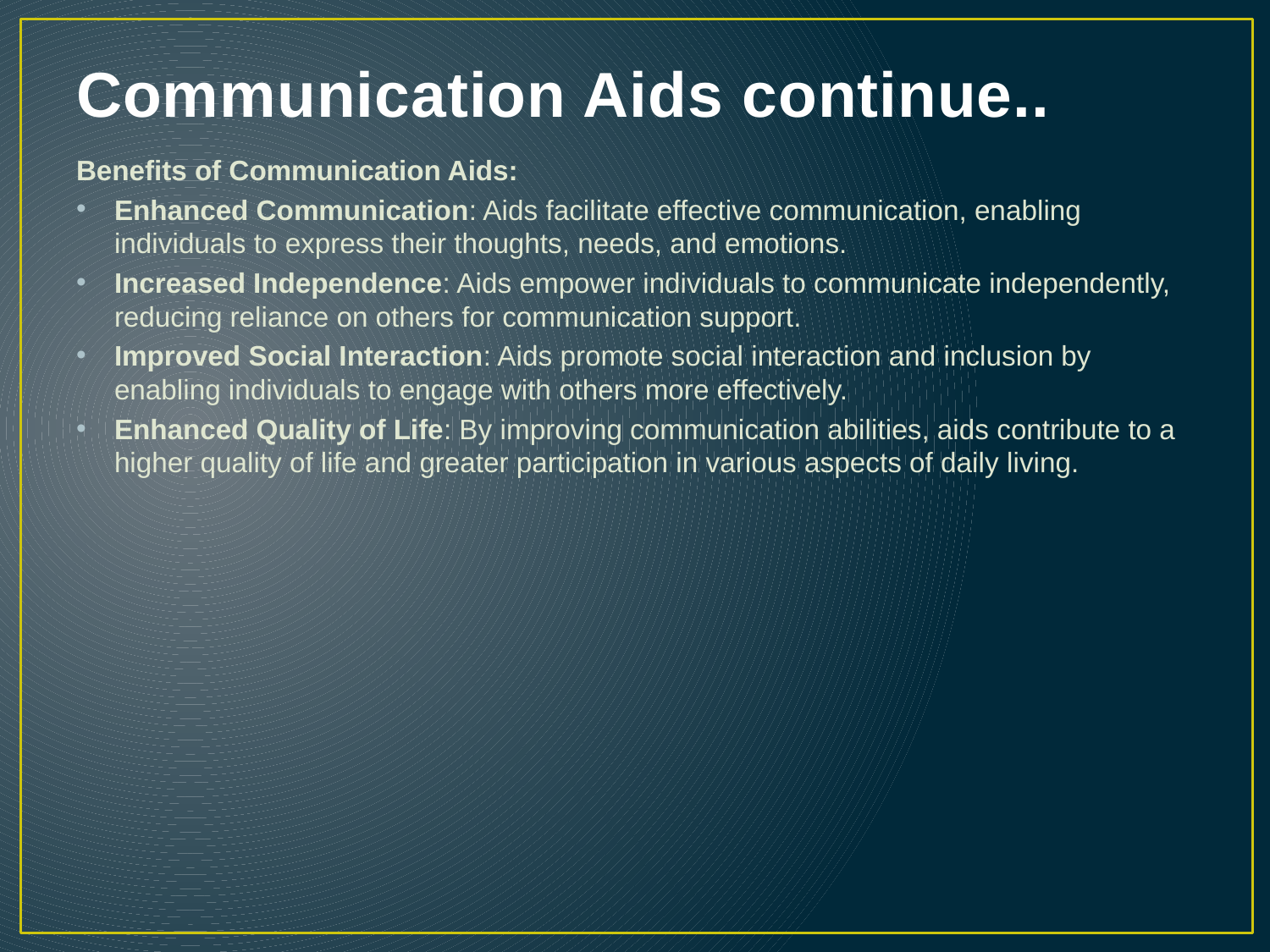

# Communication Aids continue..
Benefits of Communication Aids:
Enhanced Communication: Aids facilitate effective communication, enabling individuals to express their thoughts, needs, and emotions.
Increased Independence: Aids empower individuals to communicate independently, reducing reliance on others for communication support.
Improved Social Interaction: Aids promote social interaction and inclusion by enabling individuals to engage with others more effectively.
Enhanced Quality of Life: By improving communication abilities, aids contribute to a higher quality of life and greater participation in various aspects of daily living.